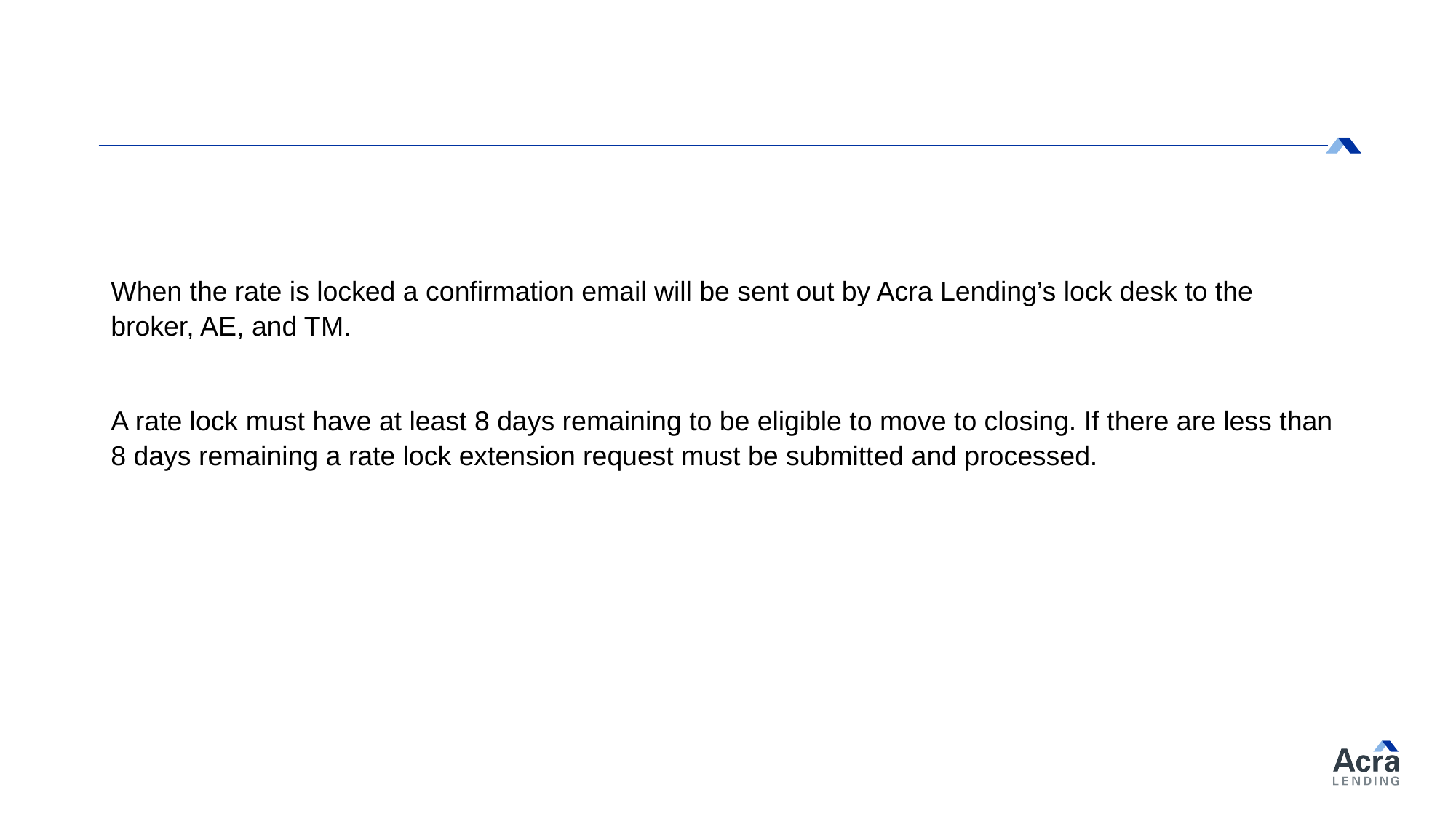

When the rate is locked a confirmation email will be sent out by Acra Lending’s lock desk to the broker, AE, and TM.

A rate lock must have at least 8 days remaining to be eligible to move to closing. If there are less than 8 days remaining a rate lock extension request must be submitted and processed.